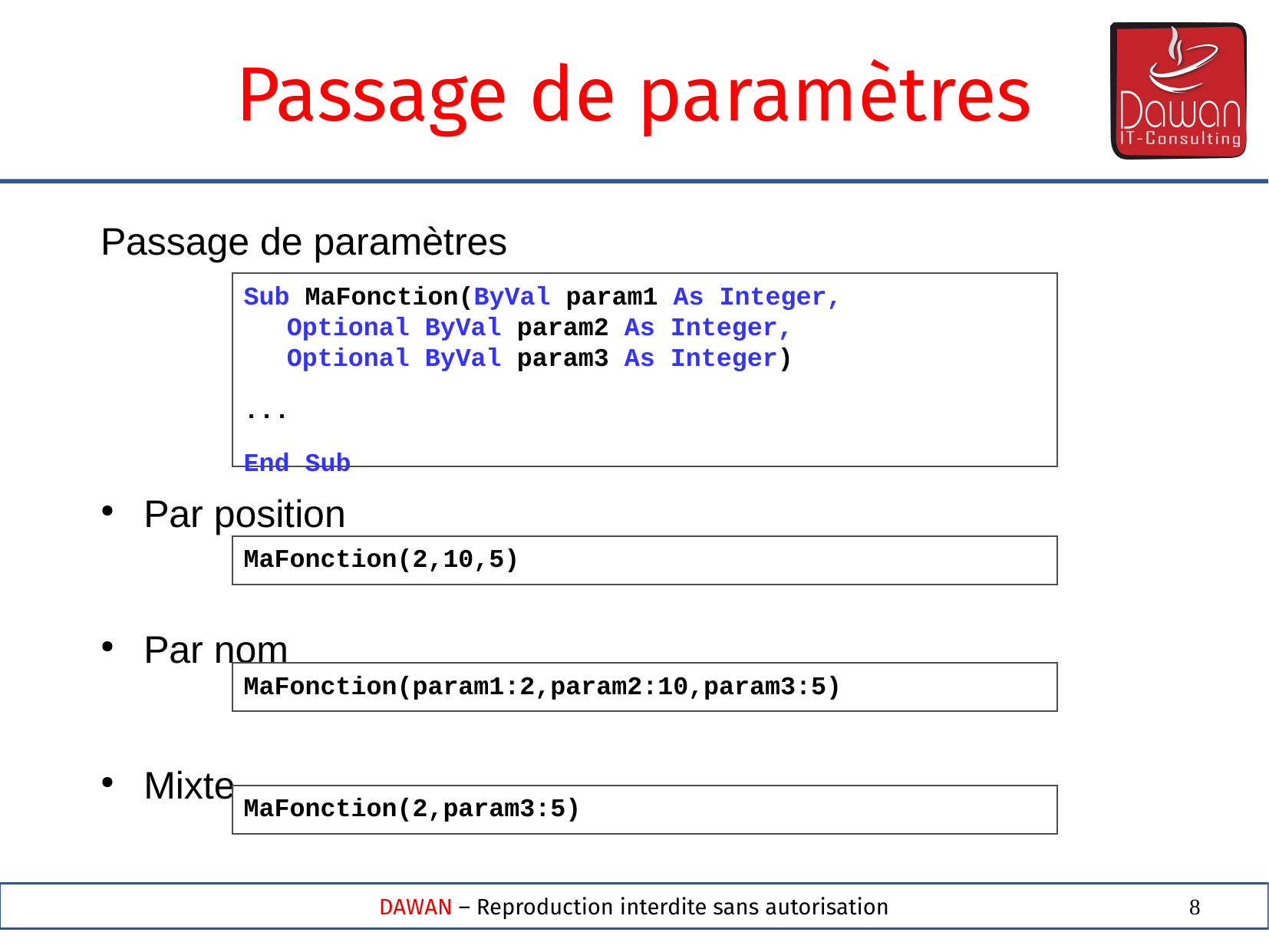

Passage de paramètres
Passage de paramètres

Par position

Par nom

Mixte

Sub MaFonction(ByVal param1 As Integer,      Optional ByVal param2 As Integer,         Optional ByVal param3 As Integer)
...
End Sub
MaFonction(2,10,5)
MaFonction(param1:2,param2:10,param3:5)
MaFonction(2,param3:5)
8